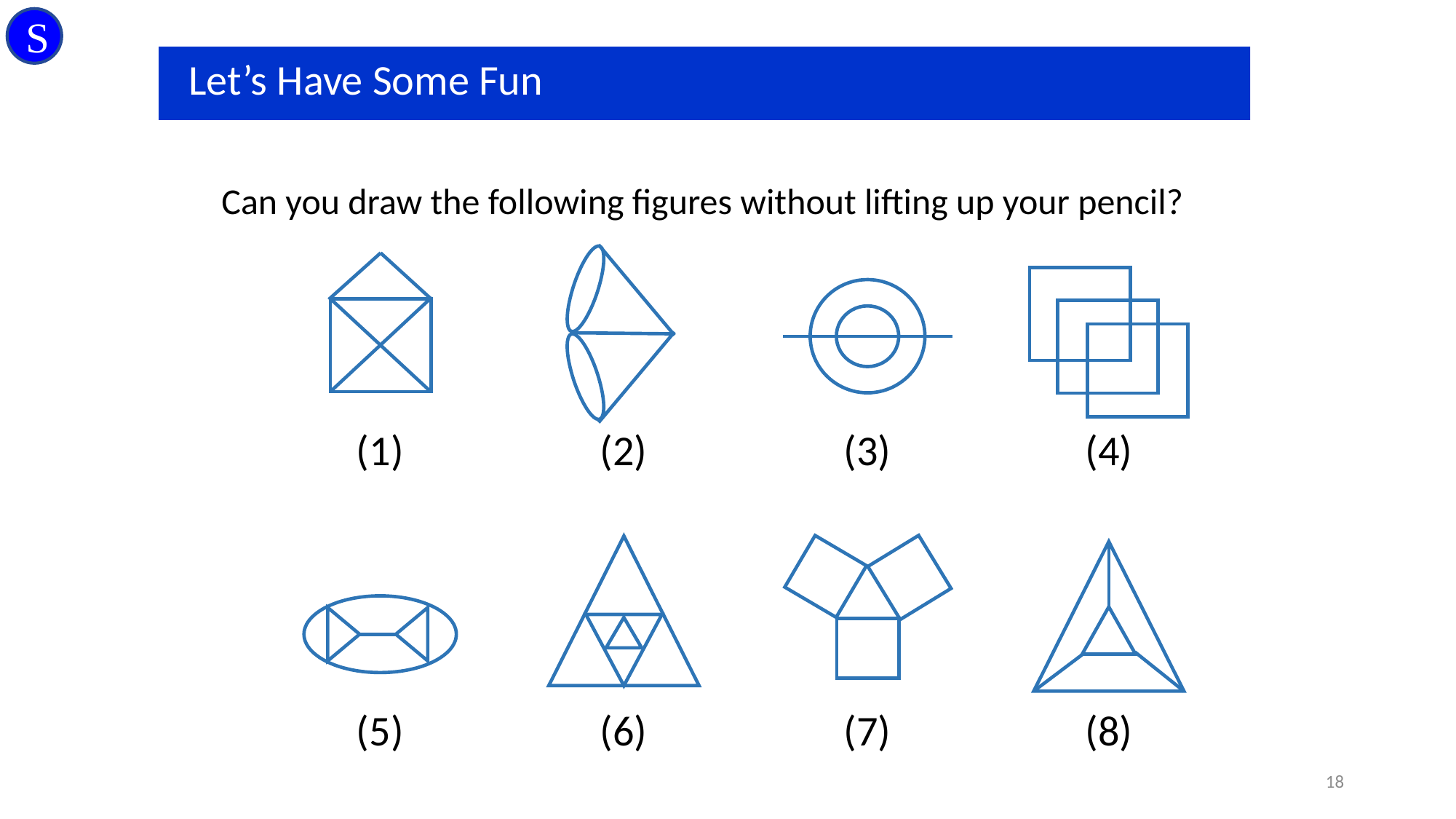

S
  Let’s Have Some Fun
Can you draw the following figures without lifting up your pencil?

(2)

(1)

(4)

(3)

(6)

(8)

(7)

(5)
18